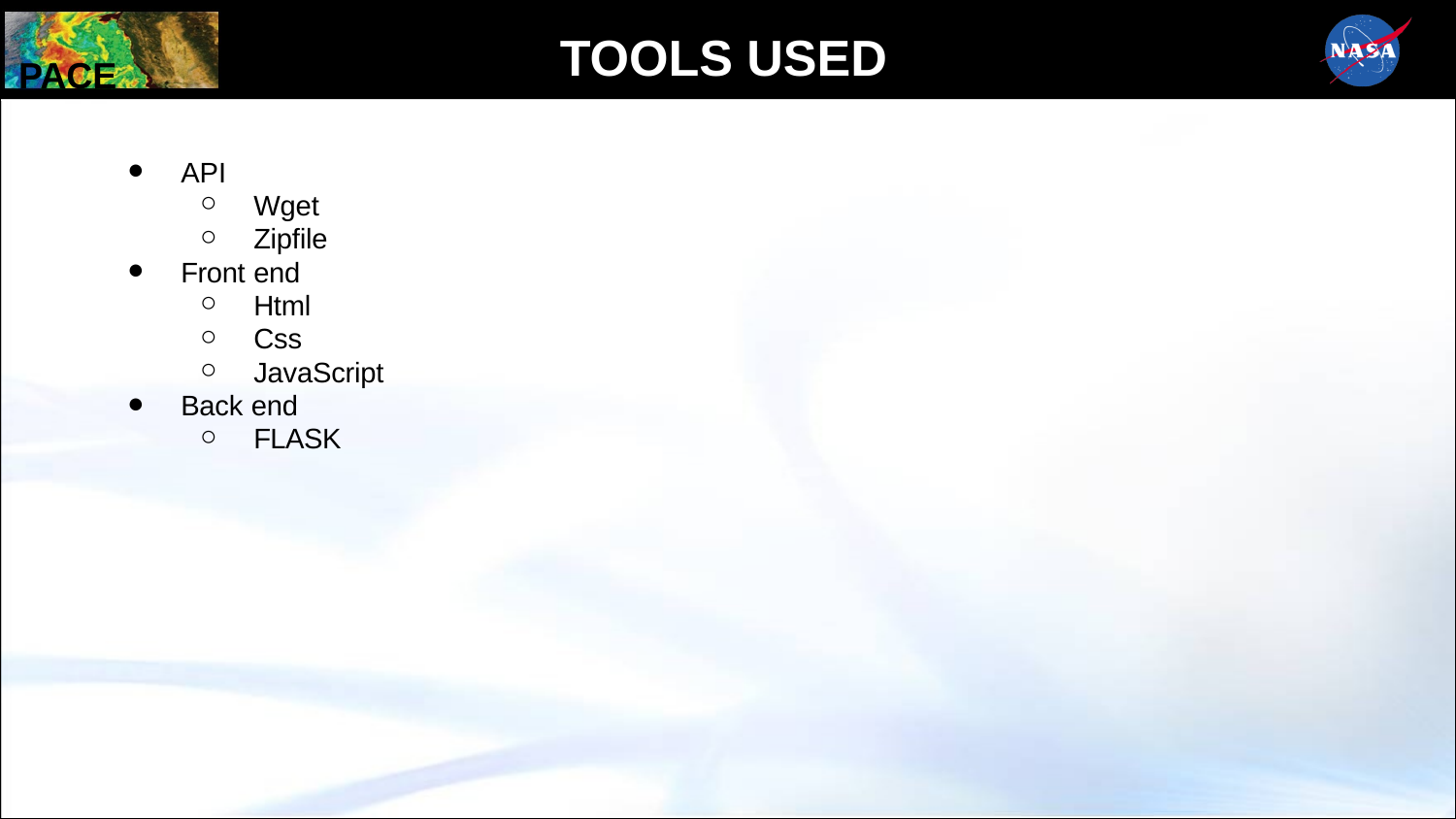

# TOOLS USED
PACE
API
Wget
Zipﬁle
Front end
Html
Css
JavaScript
Back end
FLASK